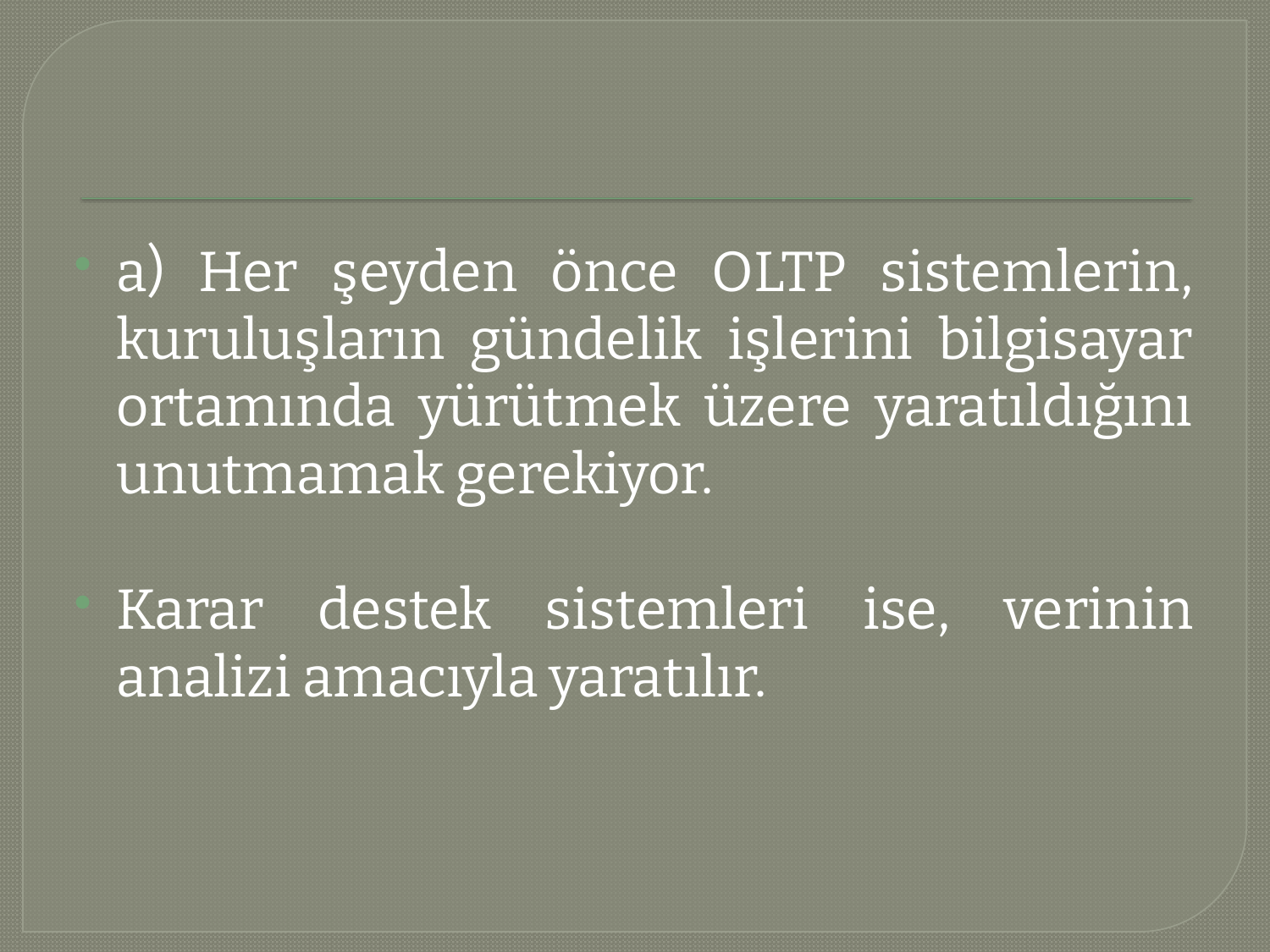

#
a) Her şeyden önce OLTP sistemlerin, kuruluşların gündelik işlerini bilgisayar ortamında yürütmek üzere yaratıldığını unutmamak gerekiyor.

Karar destek sistemleri ise, verinin analizi amacıyla yaratılır.